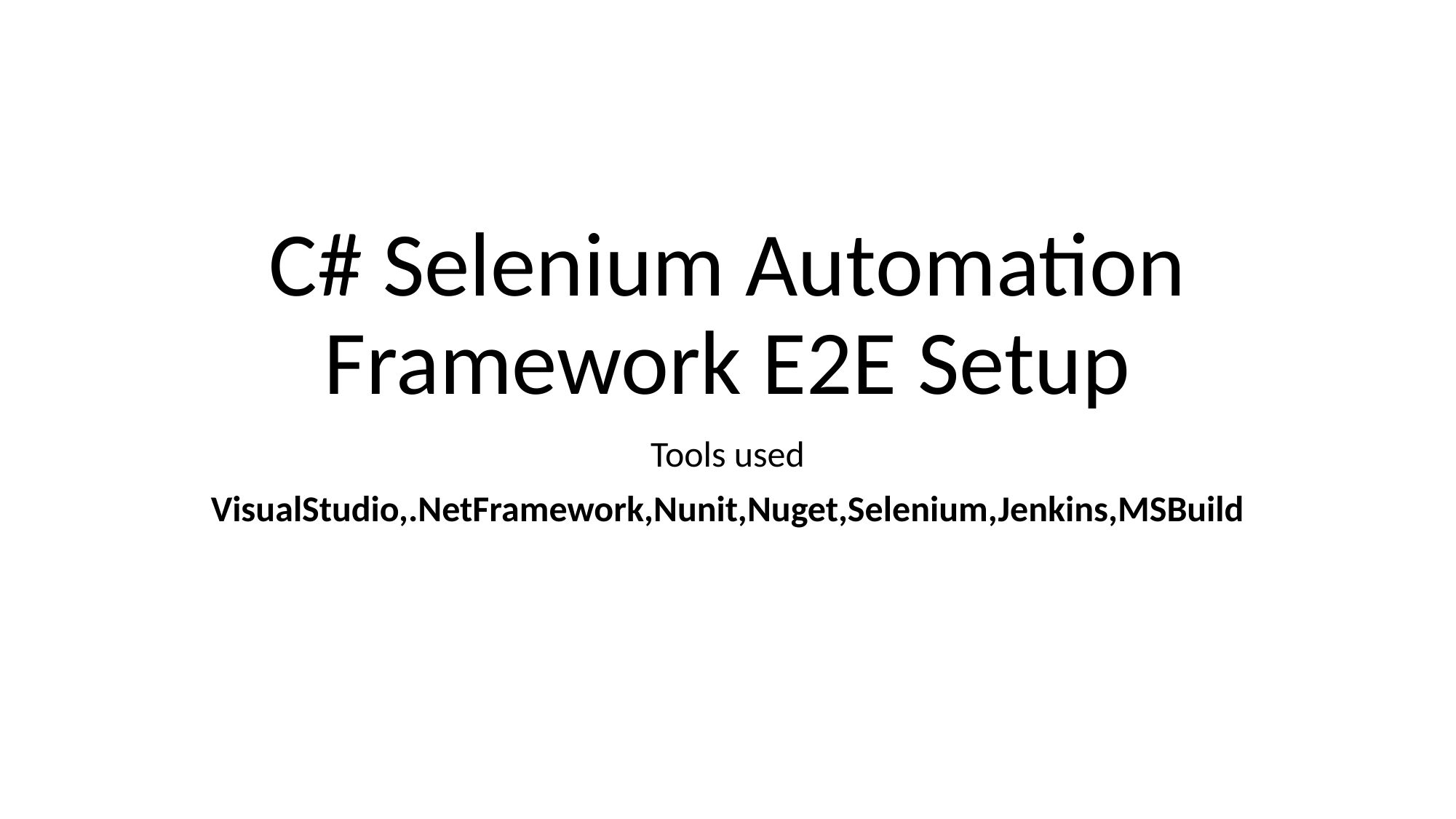

# C# Selenium Automation Framework E2E Setup
Tools used
VisualStudio,.NetFramework,Nunit,Nuget,Selenium,Jenkins,MSBuild